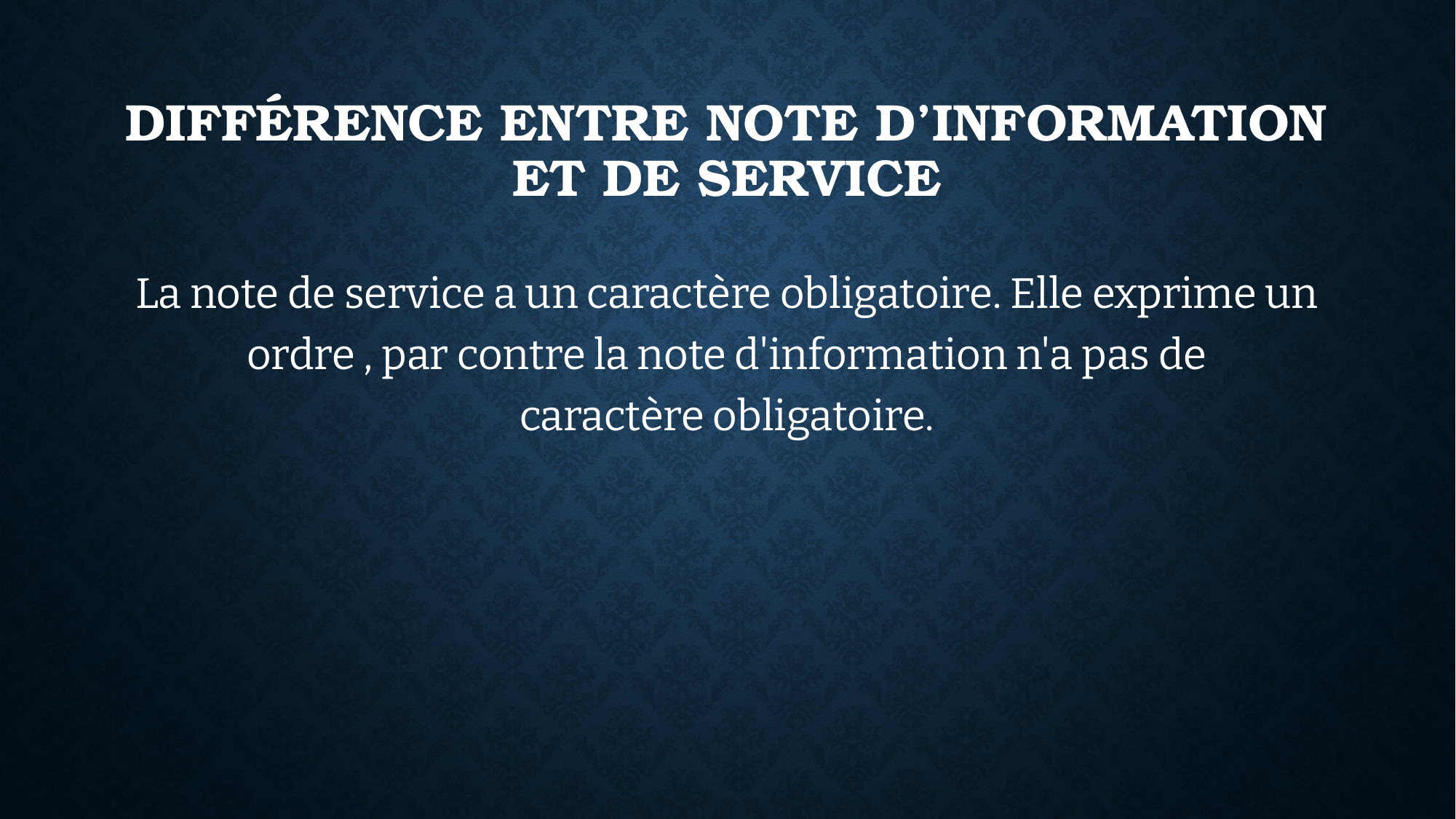

# Différence entre Note d’information et de service
La note de service a un caractère obligatoire. Elle exprime un ordre , par contre la note d'information n'a pas de caractère obligatoire.